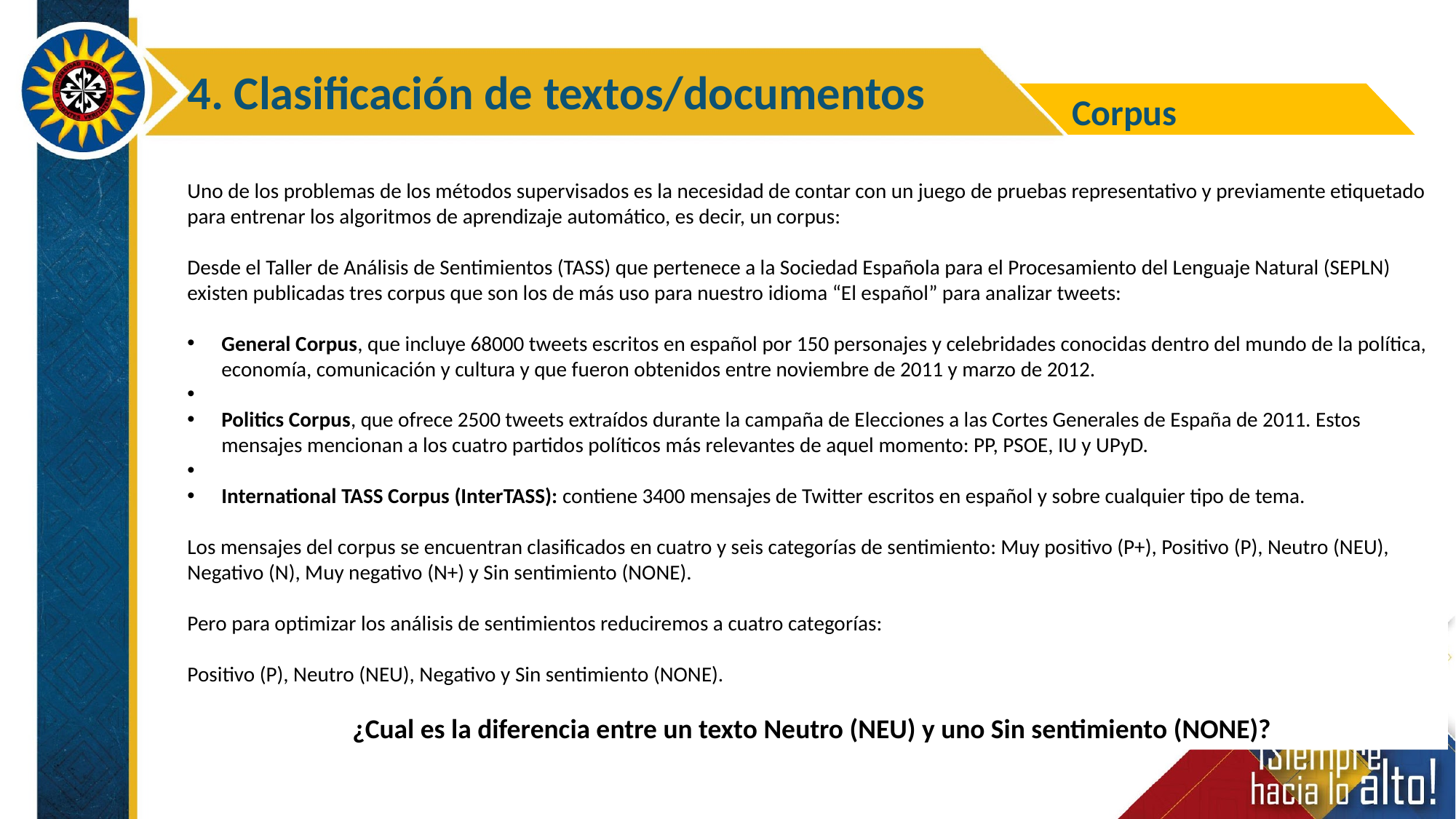

4. Clasificación de textos/documentos
Corpus

Uno de los problemas de los métodos supervisados es la necesidad de contar con un juego de pruebas representativo y previamente etiquetado para entrenar los algoritmos de aprendizaje automático, es decir, un corpus:

Desde el Taller de Análisis de Sentimientos (TASS) que pertenece a la Sociedad Española para el Procesamiento del Lenguaje Natural (SEPLN) existen publicadas tres corpus que son los de más uso para nuestro idioma “El español” para analizar tweets:

General Corpus, que incluye 68000 tweets escritos en español por 150 personajes y celebridades conocidas dentro del mundo de la política, economía, comunicación y cultura y que fueron obtenidos entre noviembre de 2011 y marzo de 2012.

Politics Corpus, que ofrece 2500 tweets extraídos durante la campaña de Elecciones a las Cortes Generales de España de 2011. Estos mensajes mencionan a los cuatro partidos políticos más relevantes de aquel momento: PP, PSOE, IU y UPyD.

International TASS Corpus (InterTASS): contiene 3400 mensajes de Twitter escritos en español y sobre cualquier tipo de tema.

Los mensajes del corpus se encuentran clasificados en cuatro y seis categorías de sentimiento: Muy positivo (P+), Positivo (P), Neutro (NEU), Negativo (N), Muy negativo (N+) y Sin sentimiento (NONE).

Pero para optimizar los análisis de sentimientos reduciremos a cuatro categorías:

Positivo (P), Neutro (NEU), Negativo y Sin sentimiento (NONE).

¿Cual es la diferencia entre un texto Neutro (NEU) y uno Sin sentimiento (NONE)?